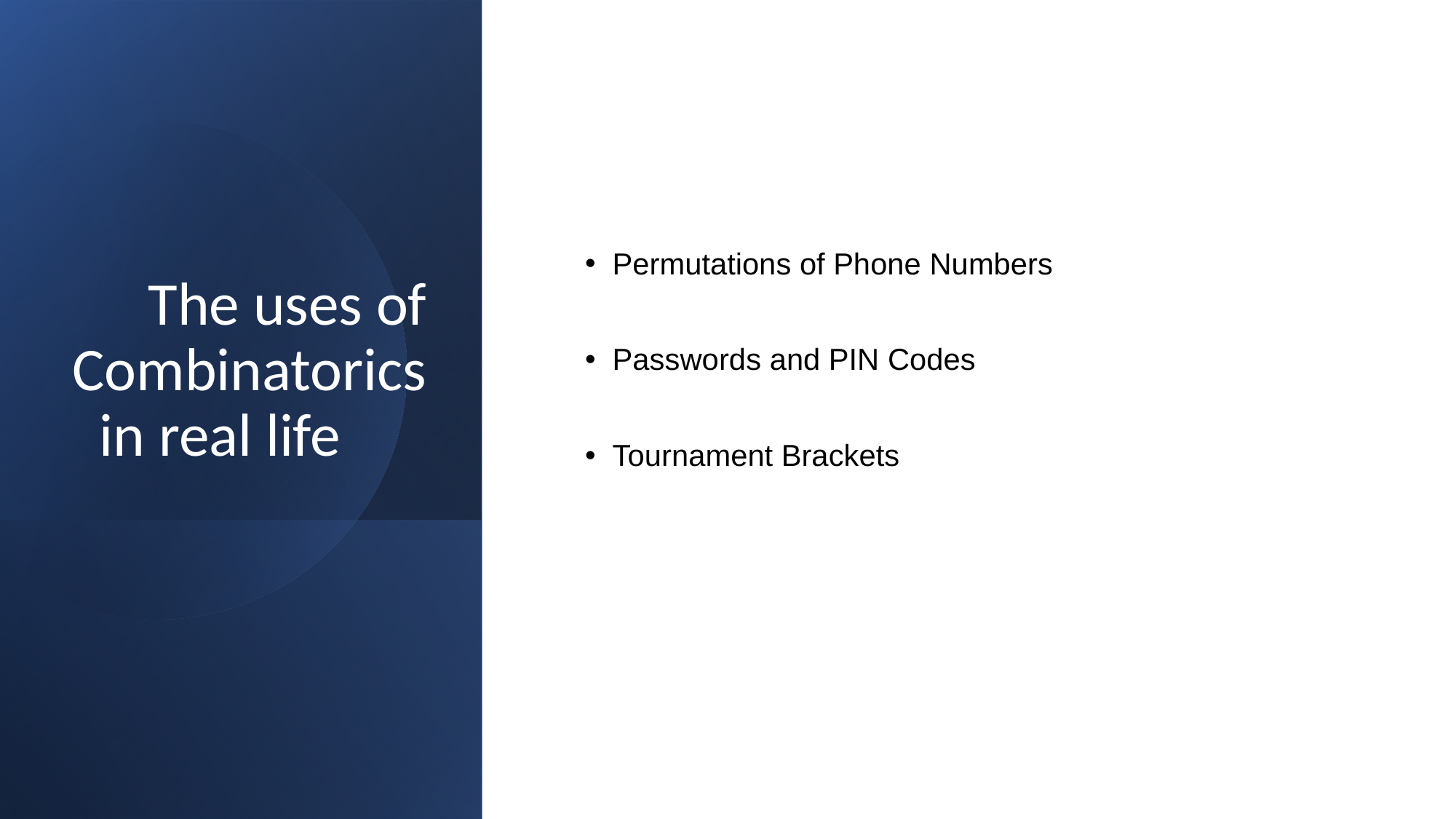

# The uses of Combinatorics in real life
Permutations of Phone Numbers

Passwords and PIN Codes

Tournament Brackets